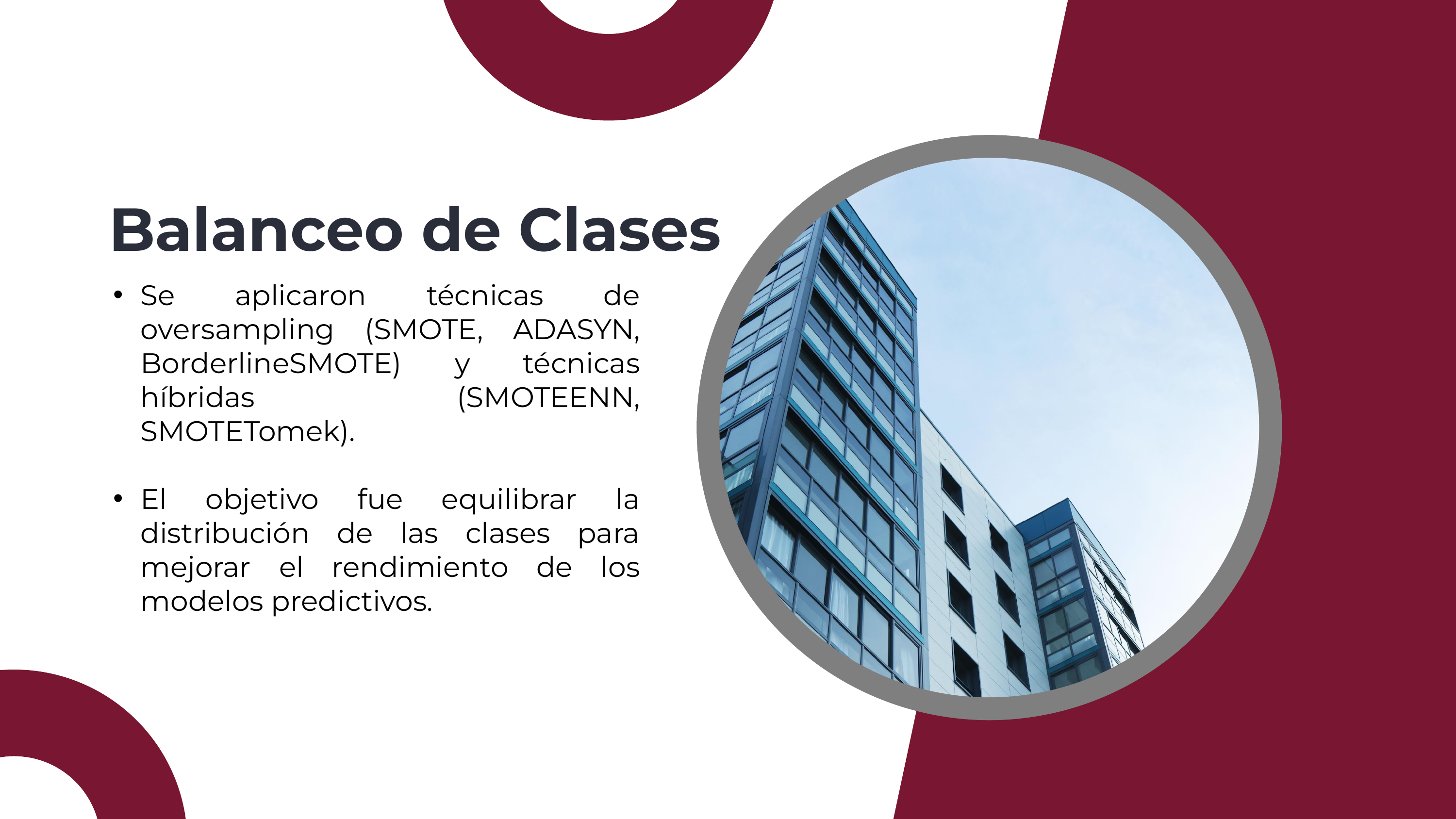

Balanceo de Clases
Se aplicaron técnicas de oversampling (SMOTE, ADASYN, BorderlineSMOTE) y técnicas híbridas (SMOTEENN, SMOTETomek).

El objetivo fue equilibrar la distribución de las clases para mejorar el rendimiento de los modelos predictivos.